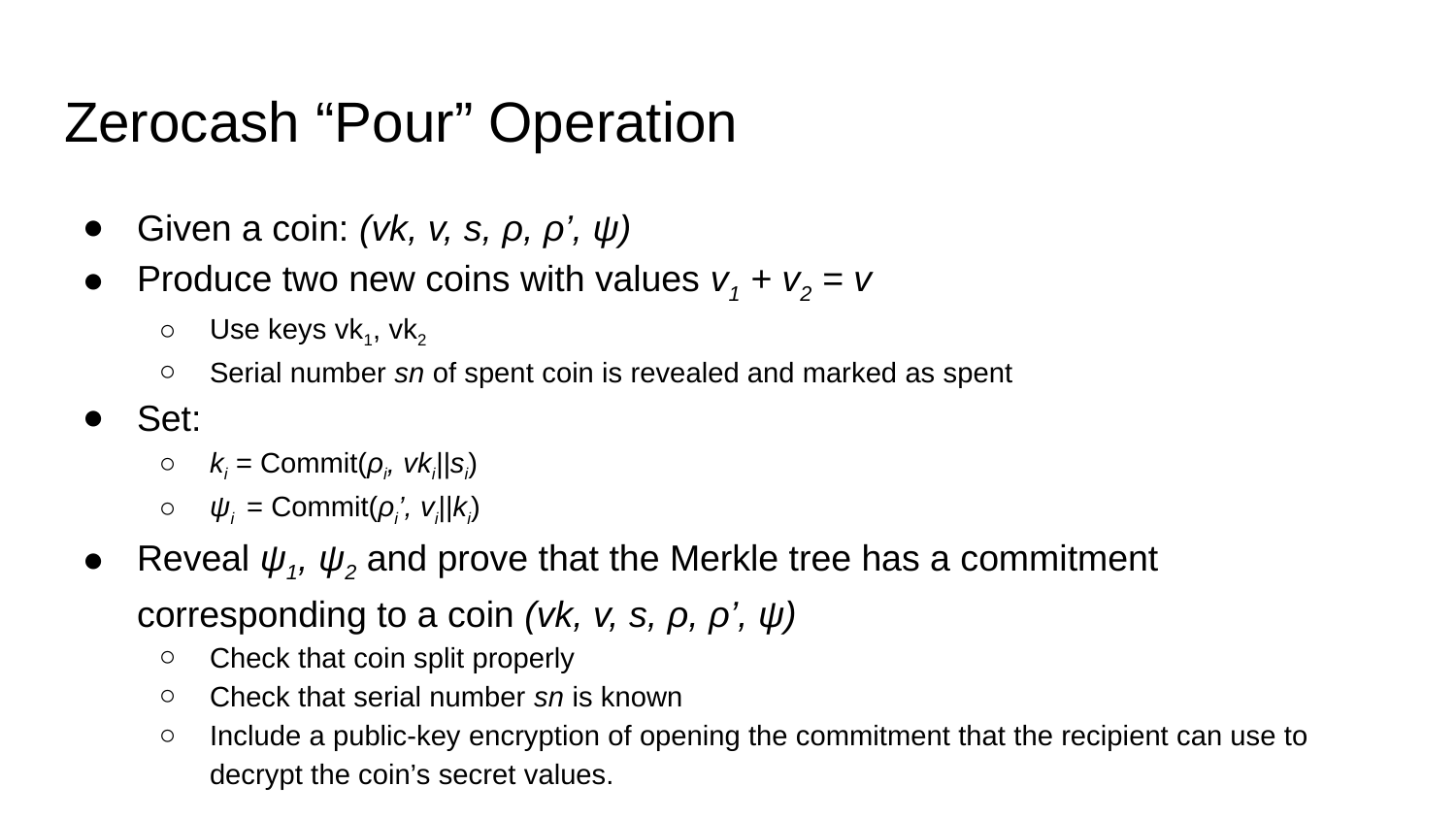

# Zerocash “Pour” Operation
Given a coin: (vk, v, s, ρ, ρ’, ψ)
Produce two new coins with values v1 + v2 = v
Use keys vk1, vk2
Serial number sn of spent coin is revealed and marked as spent
Set:
ki = Commit(ρi, vki||si)
ψi  = Commit(ρi’, vi||ki)
Reveal ψ1, ψ2 and prove that the Merkle tree has a commitment corresponding to a coin (vk, v, s, ρ, ρ’, ψ)
Check that coin split properly
Check that serial number sn is known
Include a public-key encryption of opening the commitment that the recipient can use to decrypt the coin’s secret values.